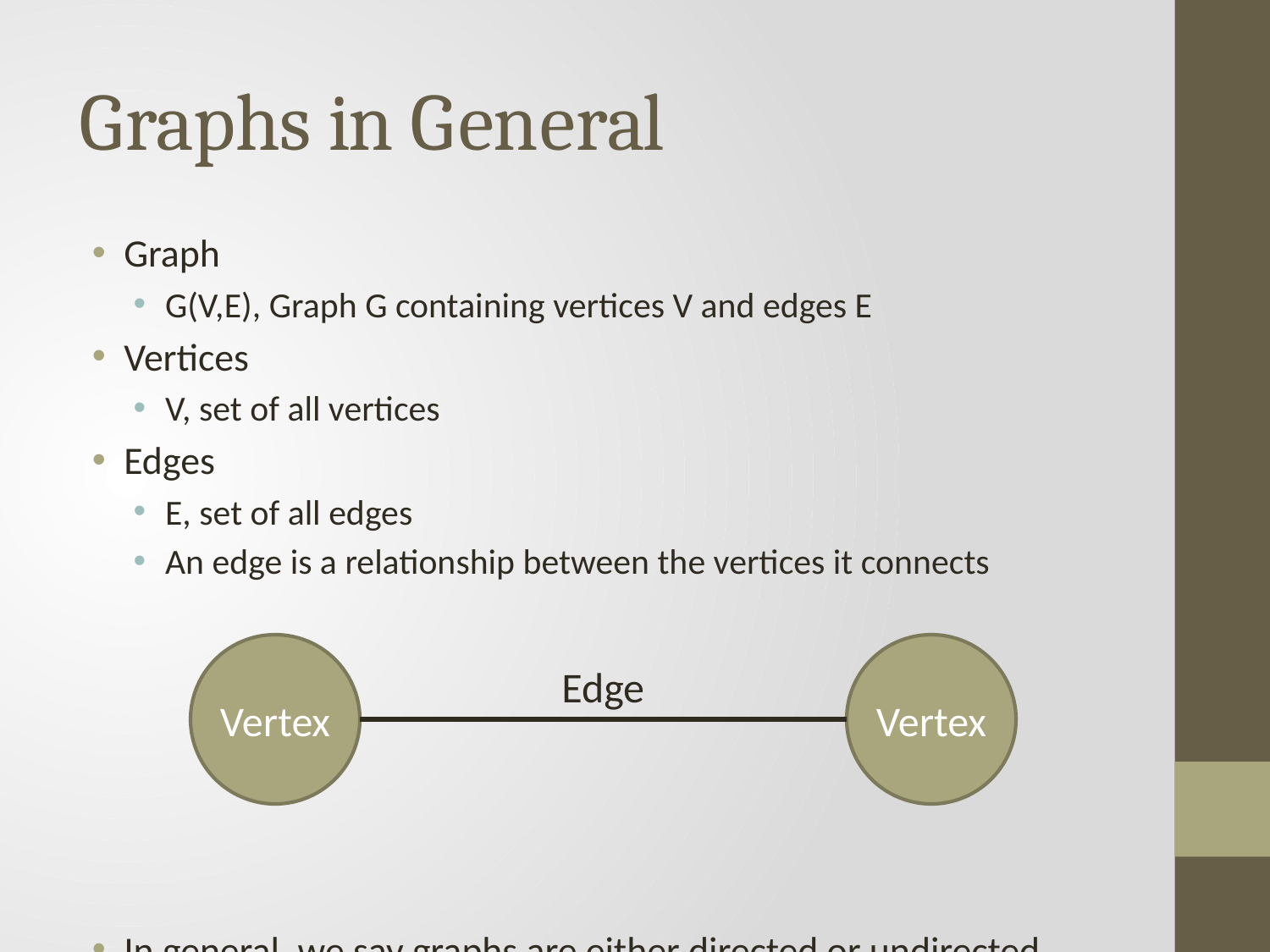

# Graphs in General
Graph
G(V,E), Graph G containing vertices V and edges E
Vertices
V, set of all vertices
Edges
E, set of all edges
An edge is a relationship between the vertices it connects

In general, we say graphs are either directed or undirected
Vertex
Vertex
Edge